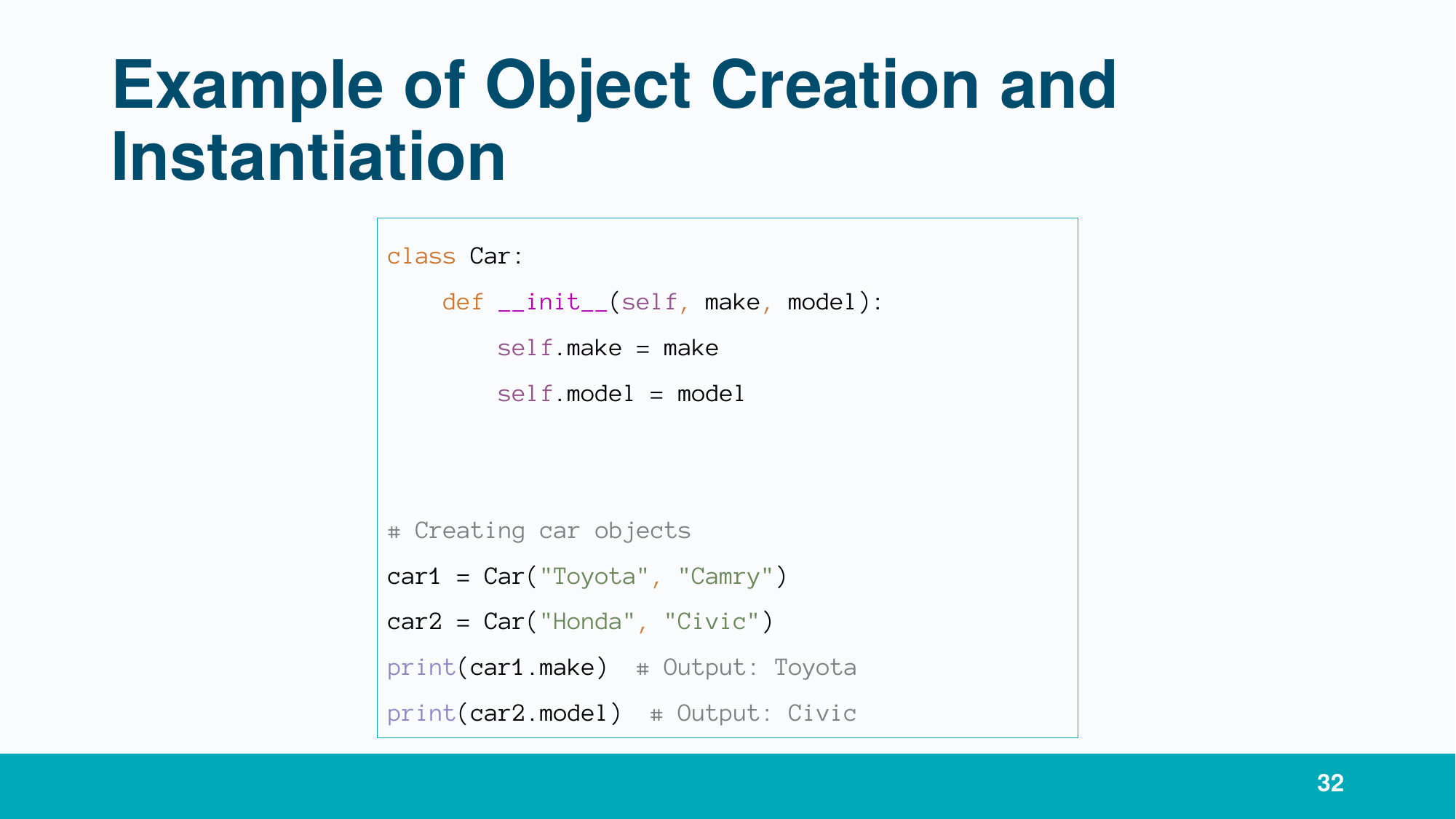

# Example of Object Creation and Instantiation
class Car:
    def __init__(self, make, model):
        self.make = make
        self.model = model
# Creating car objects
car1 = Car("Toyota", "Camry")
car2 = Car("Honda", "Civic")
print(car1.make)  # Output: Toyota
print(car2.model)  # Output: Civic
32